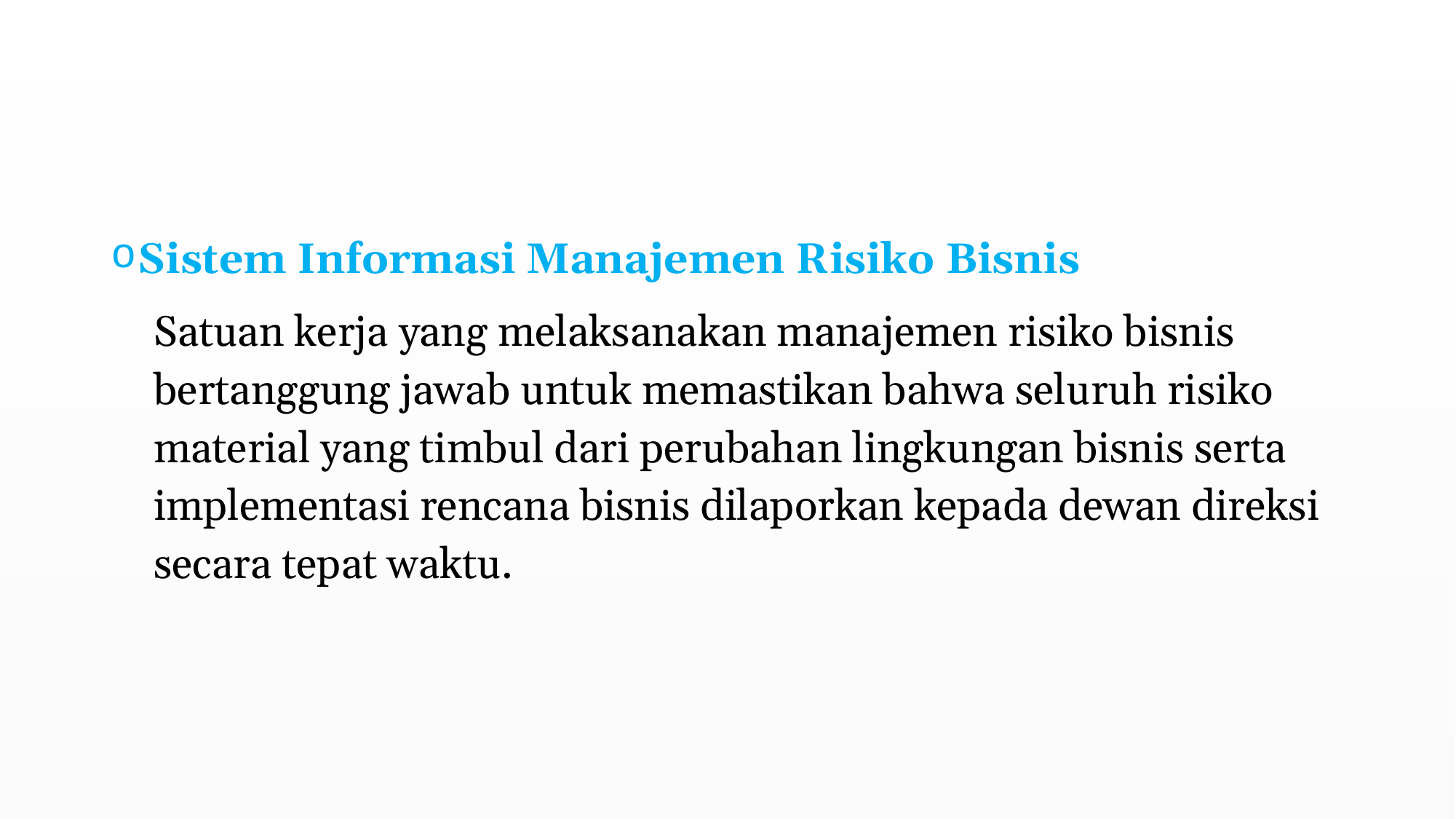

#
Sistem Informasi Manajemen Risiko Bisnis
Satuan kerja yang melaksanakan manajemen risiko bisnis bertanggung jawab untuk memastikan bahwa seluruh risiko material yang timbul dari perubahan lingkungan bisnis serta implementasi rencana bisnis dilaporkan kepada dewan direksi secara tepat waktu.